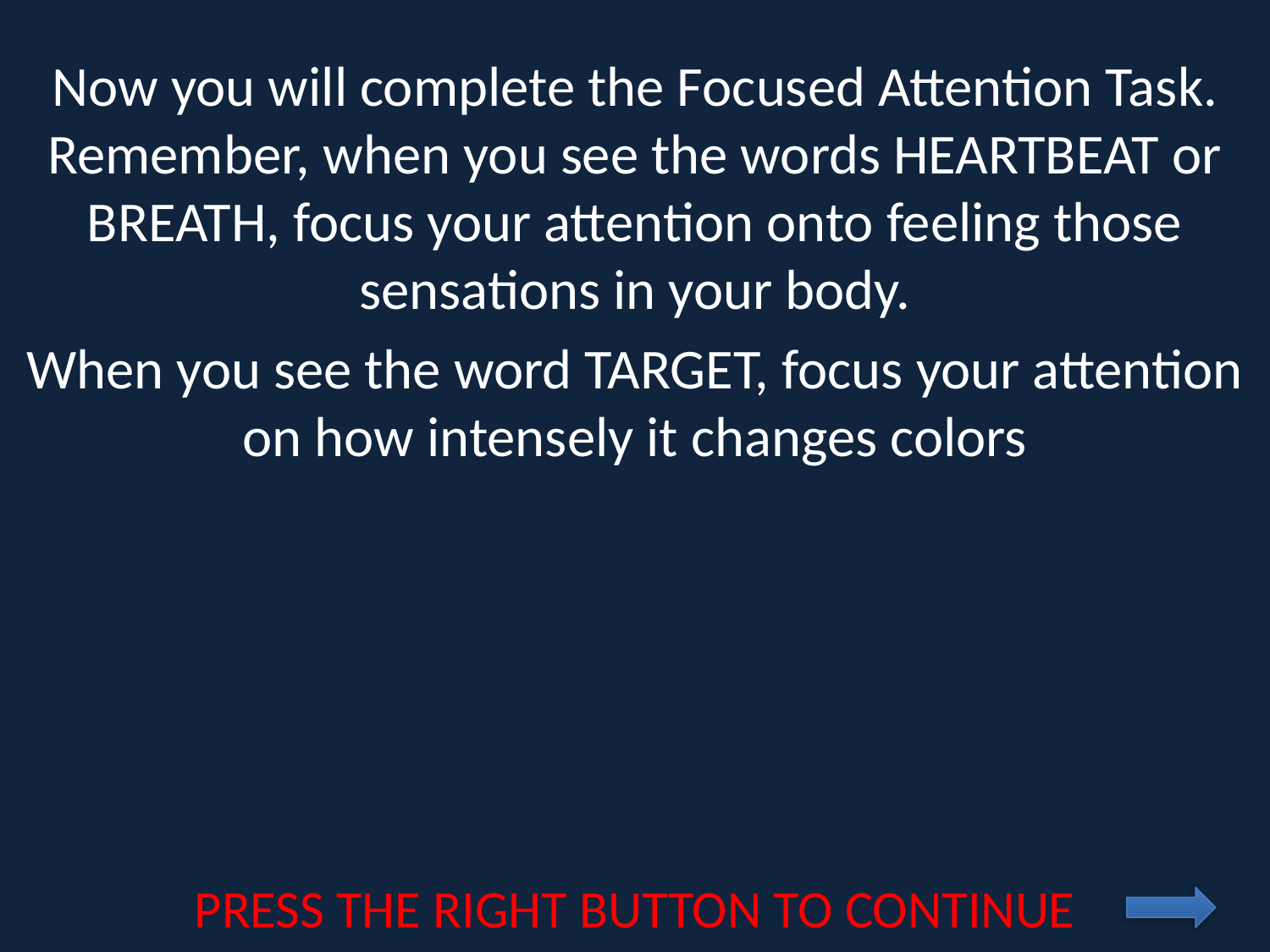

Now you will complete the Focused Attention Task.
Remember, when you see the words HEARTBEAT or BREATH, focus your attention onto feeling those sensations in your body.
When you see the word TARGET, focus your attention on how intensely it changes colors
PRESS THE RIGHT BUTTON TO CONTINUE